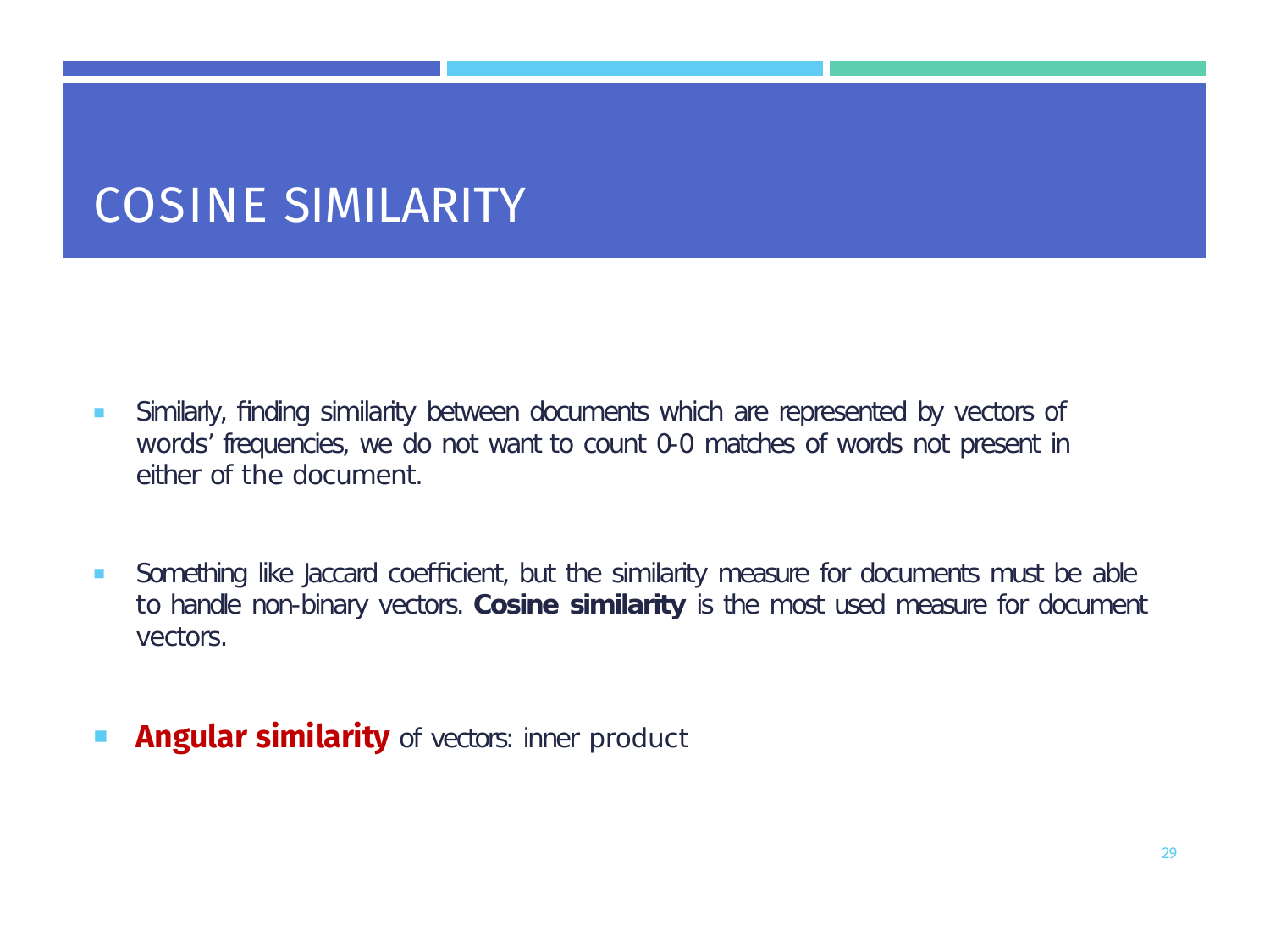

|  |  |  |
| --- | --- | --- |
| COSINE SIMILARITY |  |  |
Similarly, finding similarity between documents which are represented by vectors of words’ frequencies, we do not want to count 0-0 matches of words not present in either of the document.

Something like Jaccard coefficient, but the similarity measure for documents must be able to handle non-binary vectors. Cosine similarity is the most used measure for document vectors.

Angular similarity of vectors: inner product
29